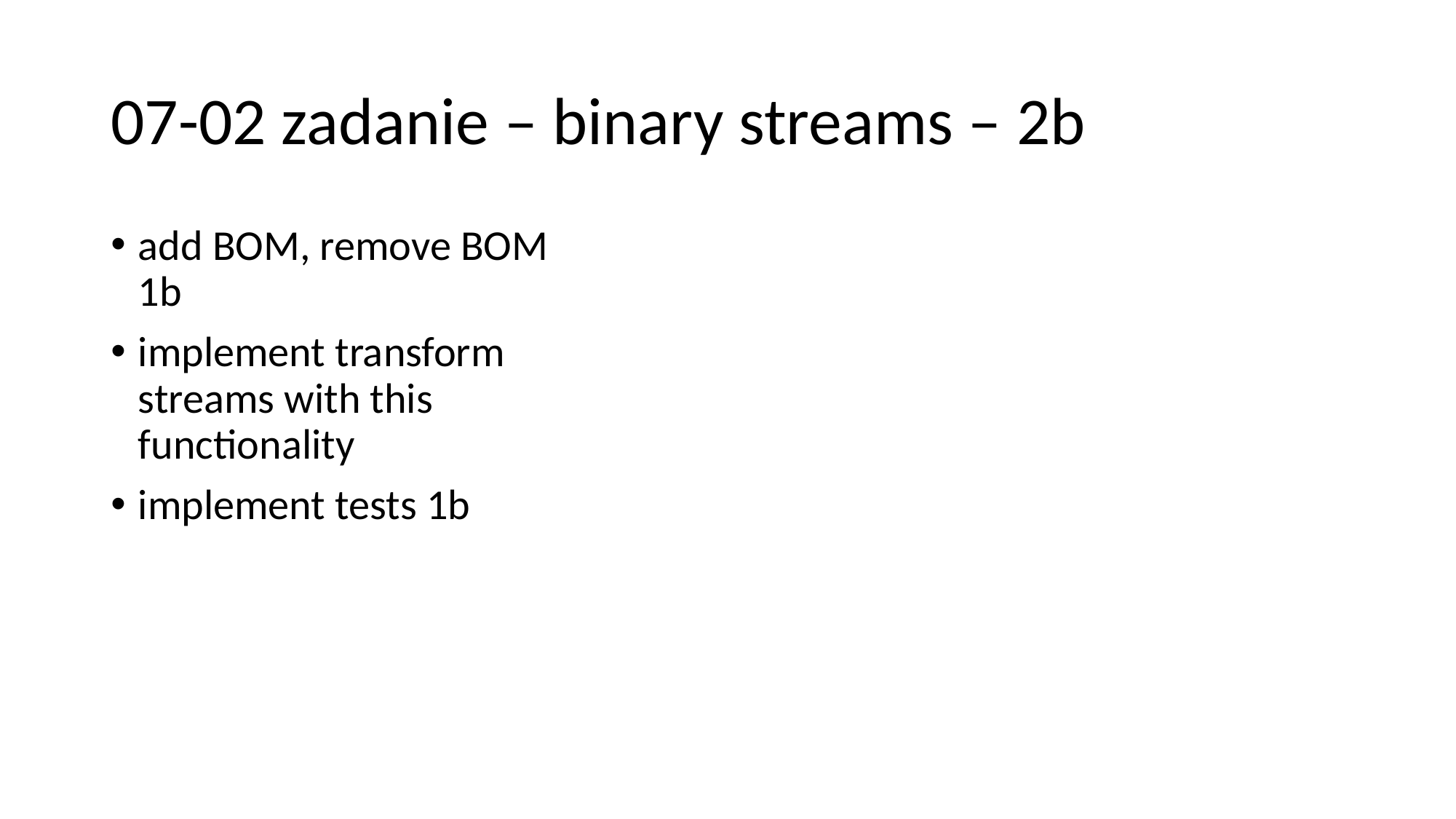

# 07-02 zadanie – binary streams – 2b
add BOM, remove BOM 1b
implement transform streams with this functionality
implement tests 1b